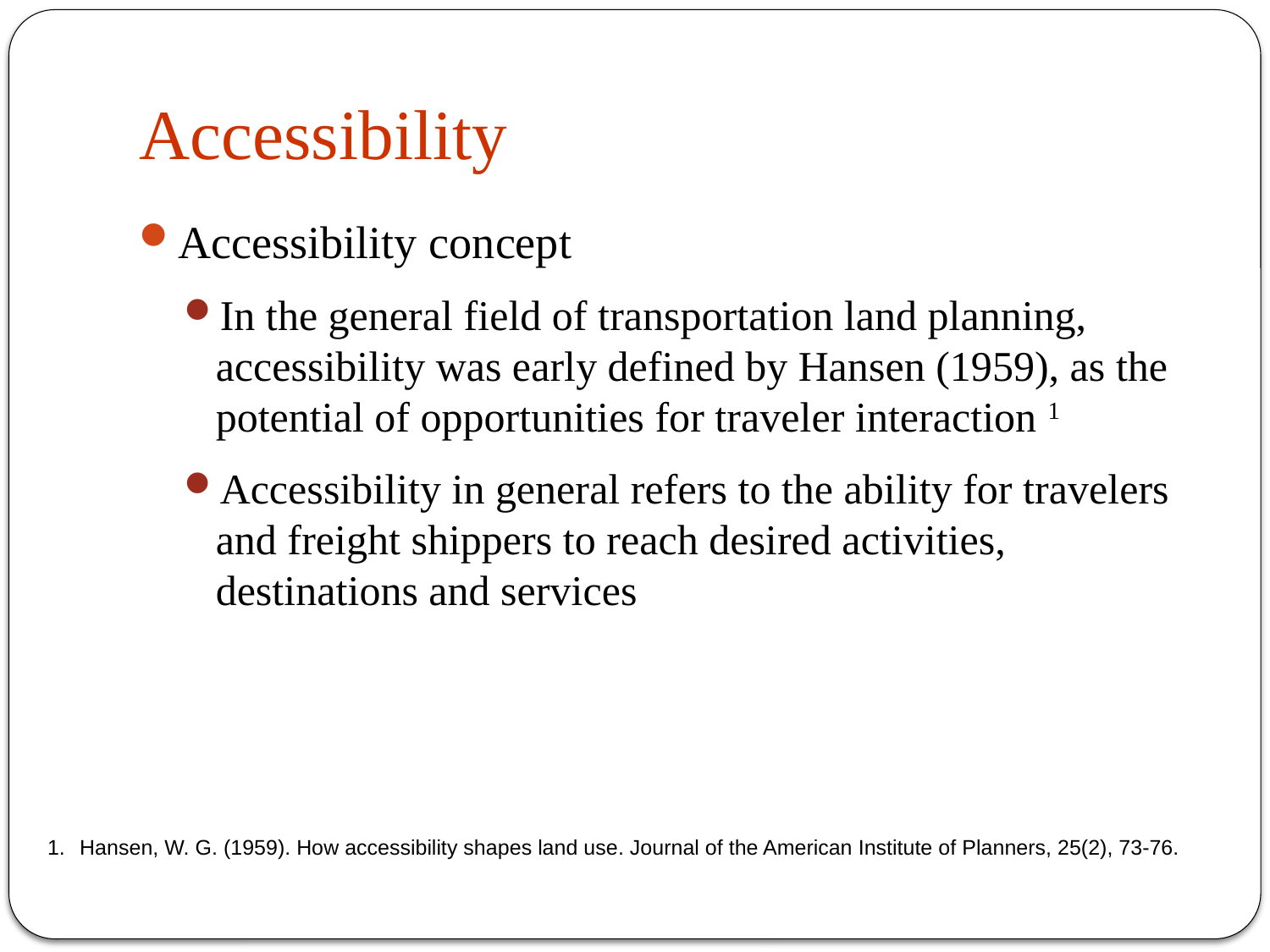

# Accessibility
Accessibility concept
In the general field of transportation land planning, accessibility was early defined by Hansen (1959), as the potential of opportunities for traveler interaction 1
Accessibility in general refers to the ability for travelers and freight shippers to reach desired activities, destinations and services

Hansen, W. G. (1959). How accessibility shapes land use. Journal of the American Institute of Planners, 25(2), 73-76.